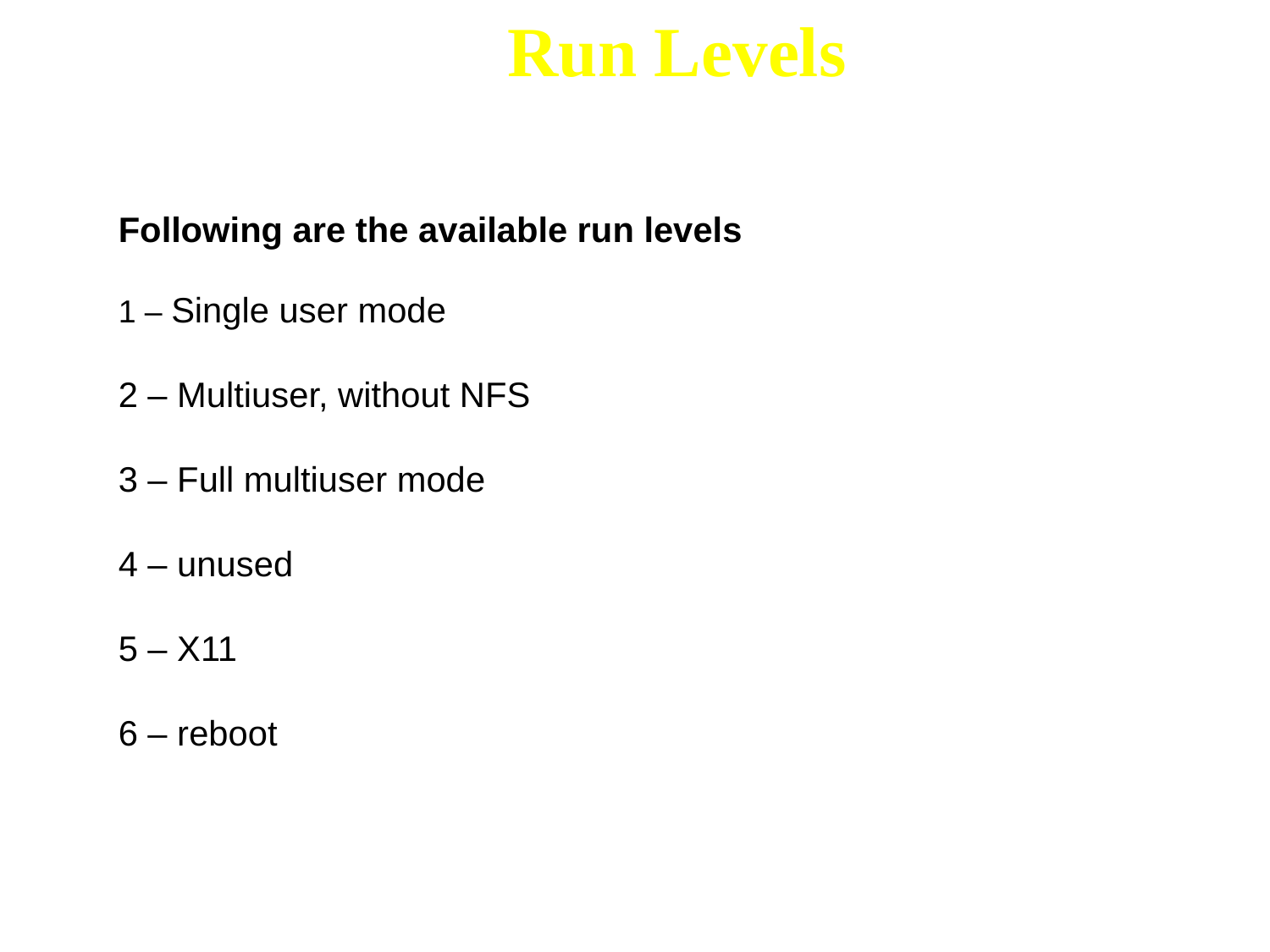

Run Levels
Following are the available run levels

1 – Single user mode

2 – Multiuser, without NFS

3 – Full multiuser mode

4 – unused

5 – X11

6 – reboot